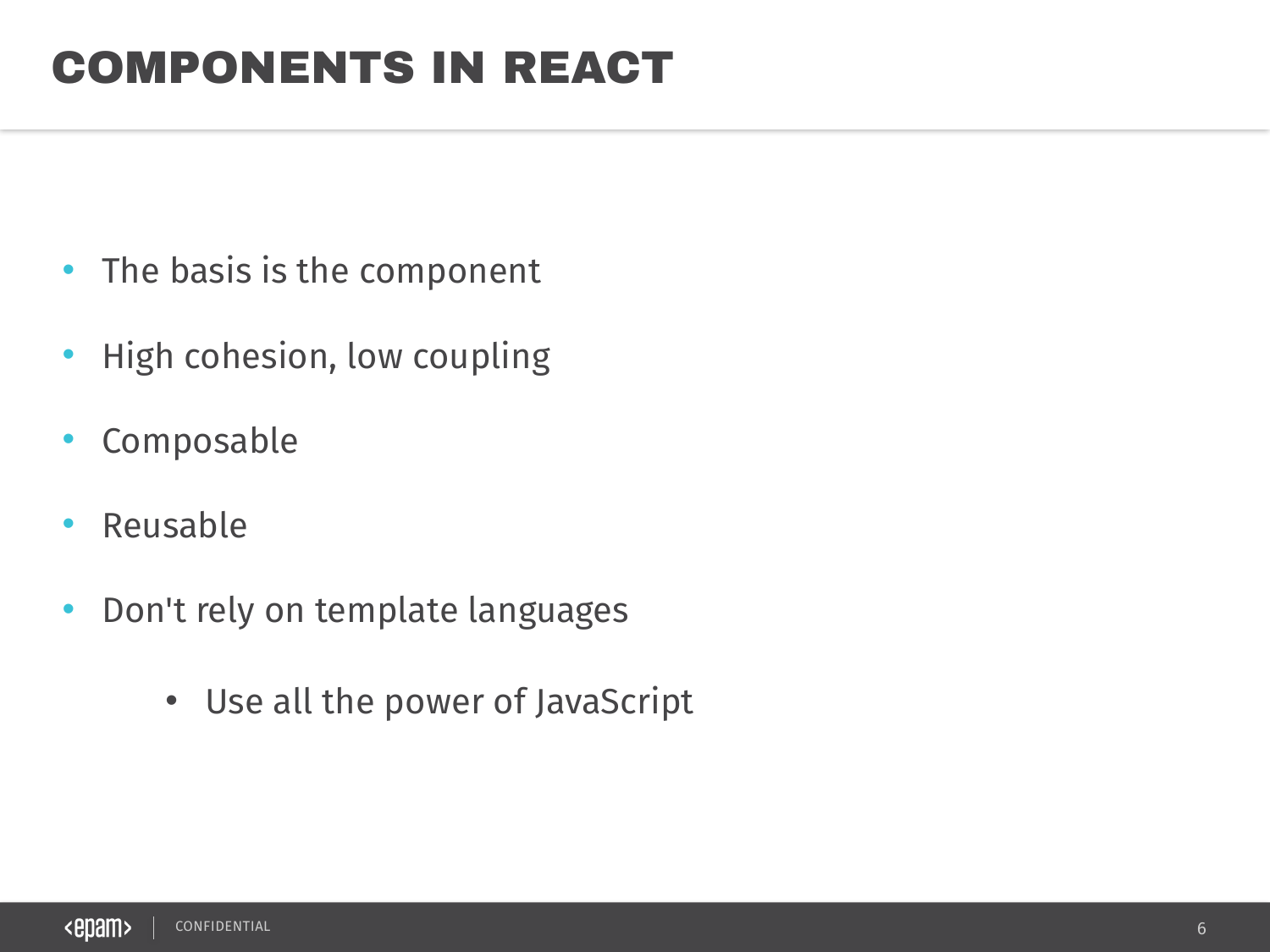

COMPONENTS IN REACT
The basis is the component
High cohesion, low coupling
Composable
Reusable
Don't rely on template languages
Use all the power of JavaScript